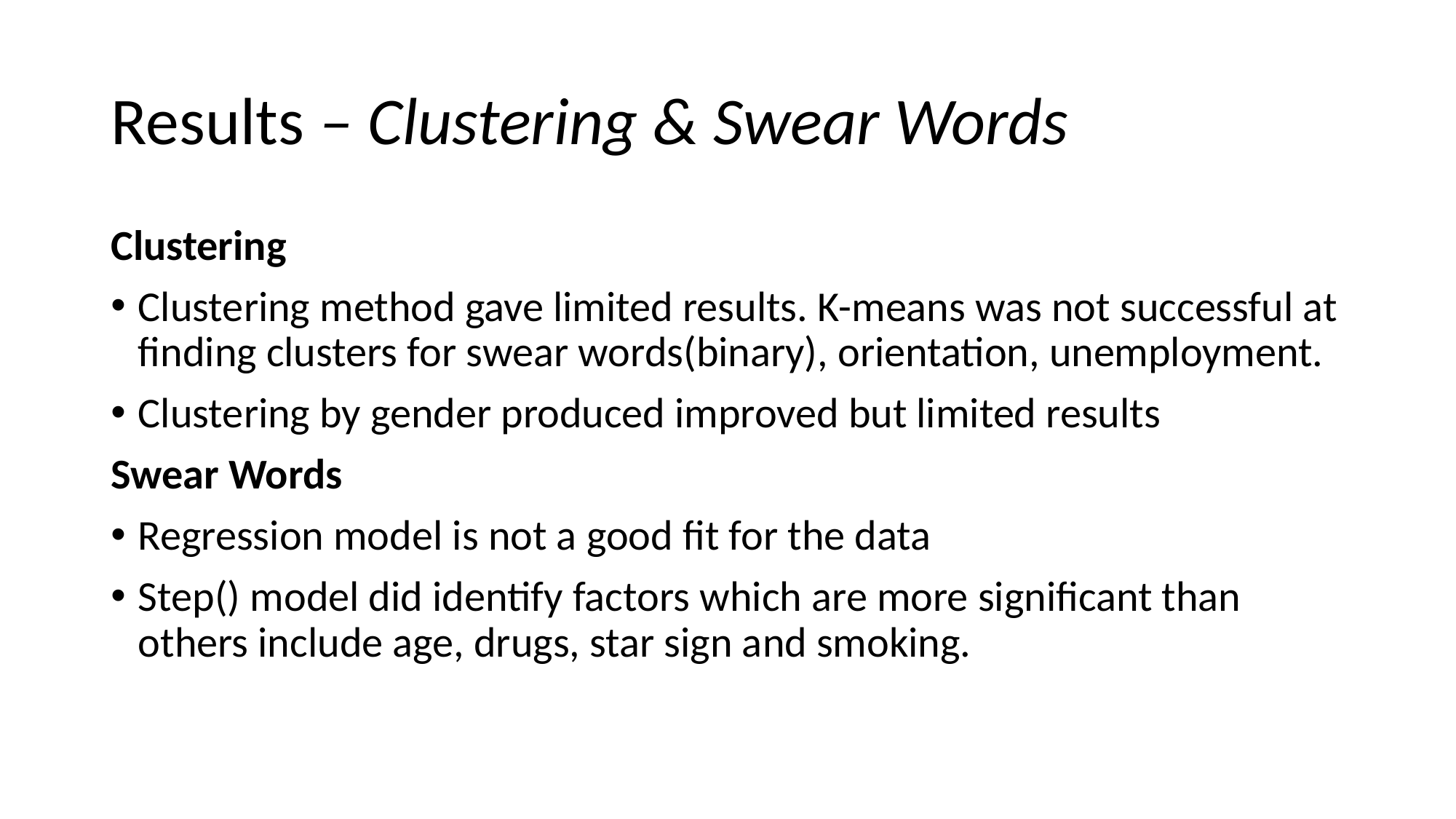

# Results – Clustering & Swear Words
Clustering
Clustering method gave limited results. K-means was not successful at finding clusters for swear words(binary), orientation, unemployment.
Clustering by gender produced improved but limited results
Swear Words
Regression model is not a good fit for the data
Step() model did identify factors which are more significant than others include age, drugs, star sign and smoking.